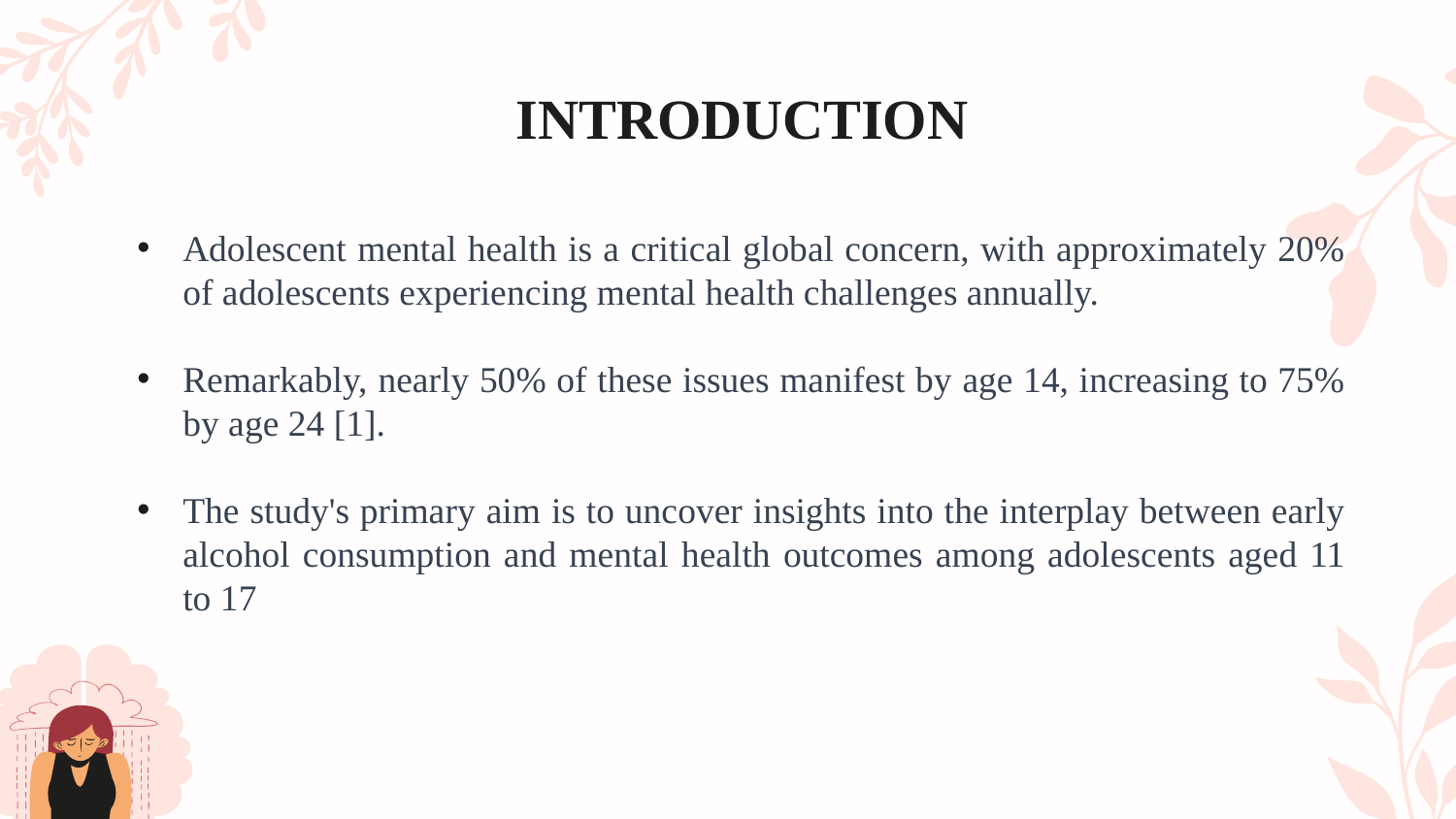

# INTRODUCTION
Adolescent mental health is a critical global concern, with approximately 20% of adolescents experiencing mental health challenges annually.

Remarkably, nearly 50% of these issues manifest by age 14, increasing to 75% by age 24 [1].

The study's primary aim is to uncover insights into the interplay between early alcohol consumption and mental health outcomes among adolescents aged 11 to 17